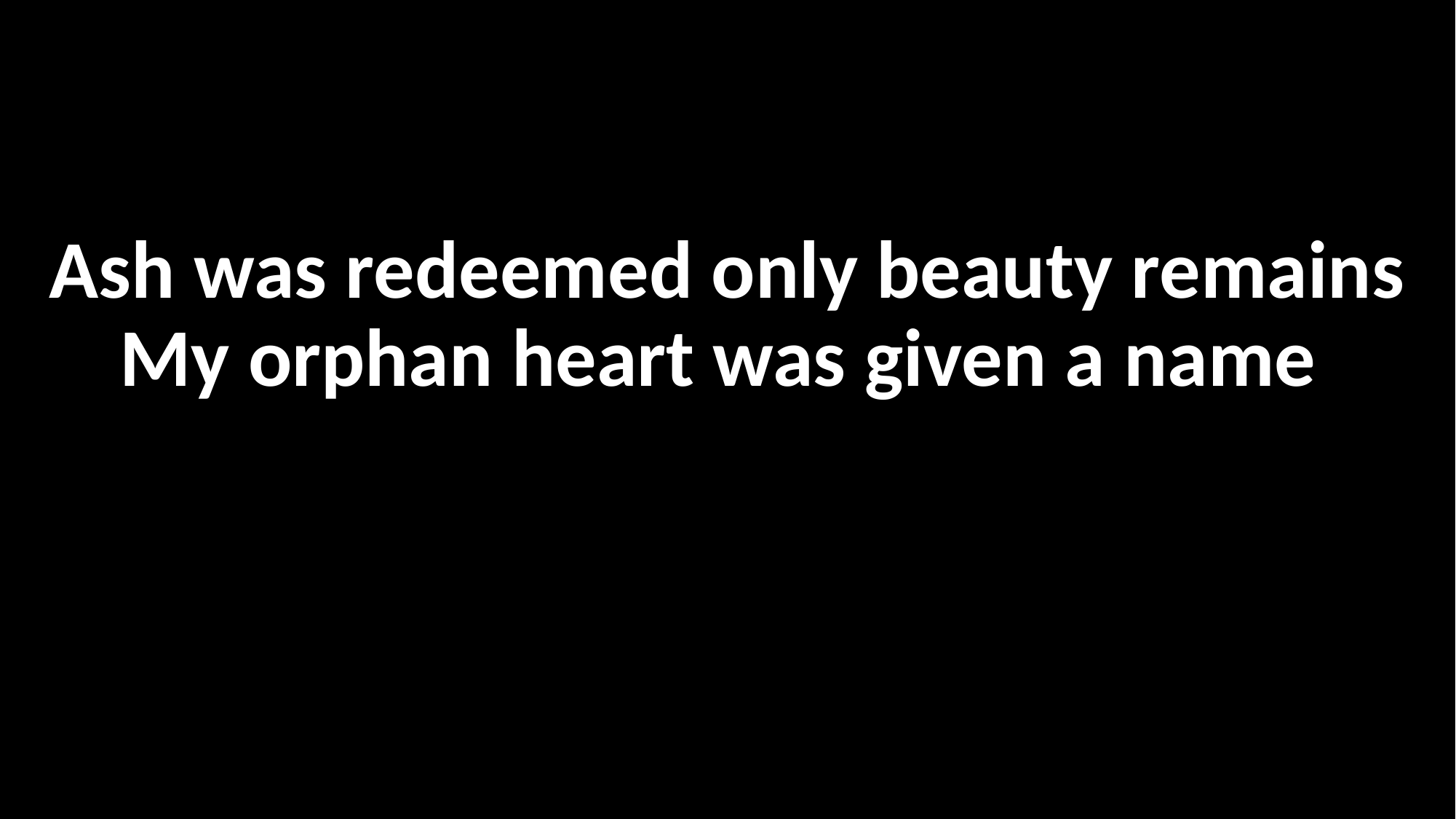

Ash was redeemed only beauty remains
My orphan heart was given a name